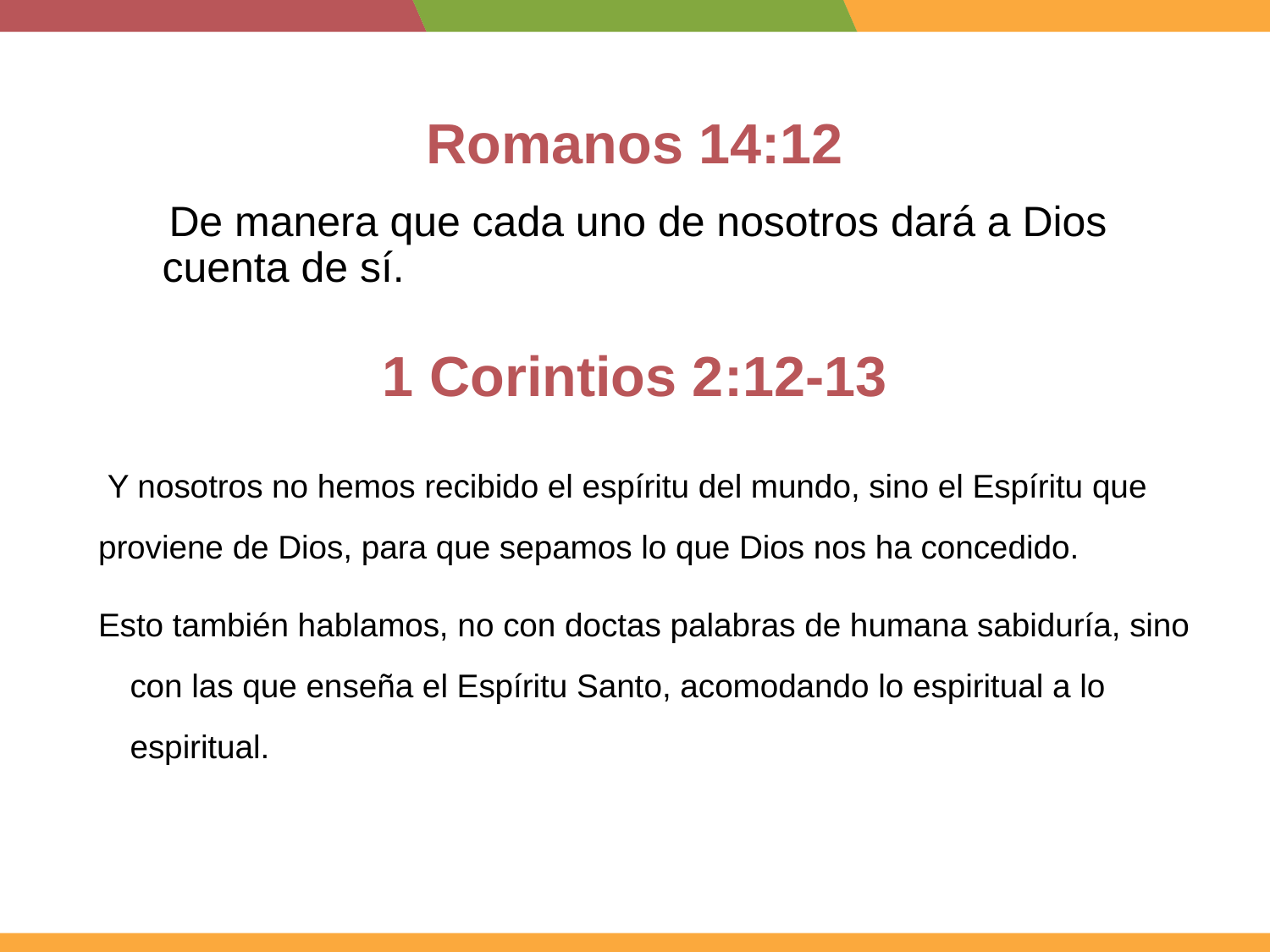

# Romanos 14:12
 De manera que cada uno de nosotros dará a Dios cuenta de sí.
1 Corintios 2:12-13
 Y nosotros no hemos recibido el espíritu del mundo, sino el Espíritu que proviene de Dios, para que sepamos lo que Dios nos ha concedido.
Esto también hablamos, no con doctas palabras de humana sabiduría, sino con las que enseña el Espíritu Santo, acomodando lo espiritual a lo espiritual.